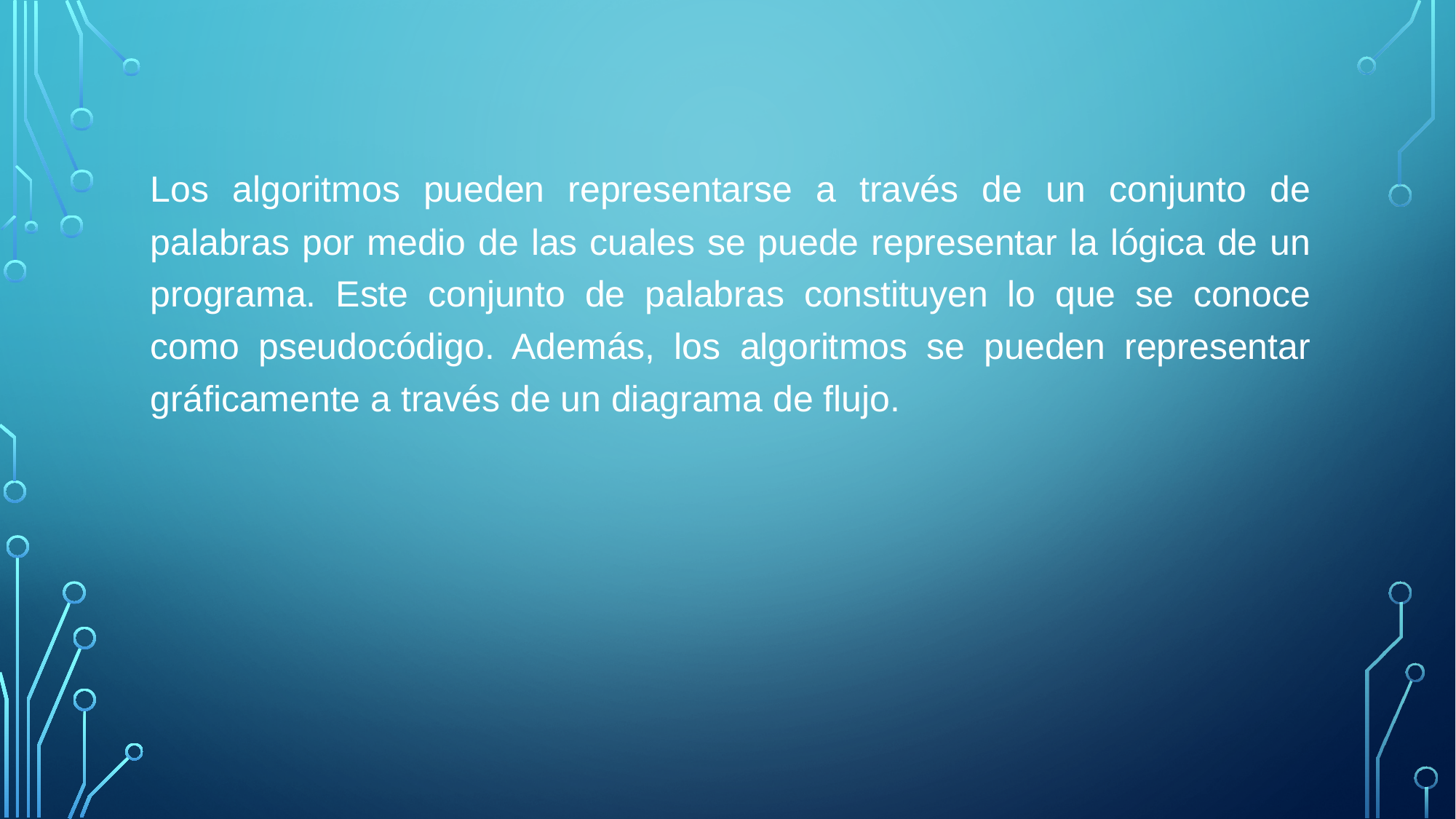

Los algoritmos pueden representarse a través de un conjunto de palabras por medio de las cuales se puede representar la lógica de un programa. Este conjunto de palabras constituyen lo que se conoce como pseudocódigo. Además, los algoritmos se pueden representar gráficamente a través de un diagrama de flujo.